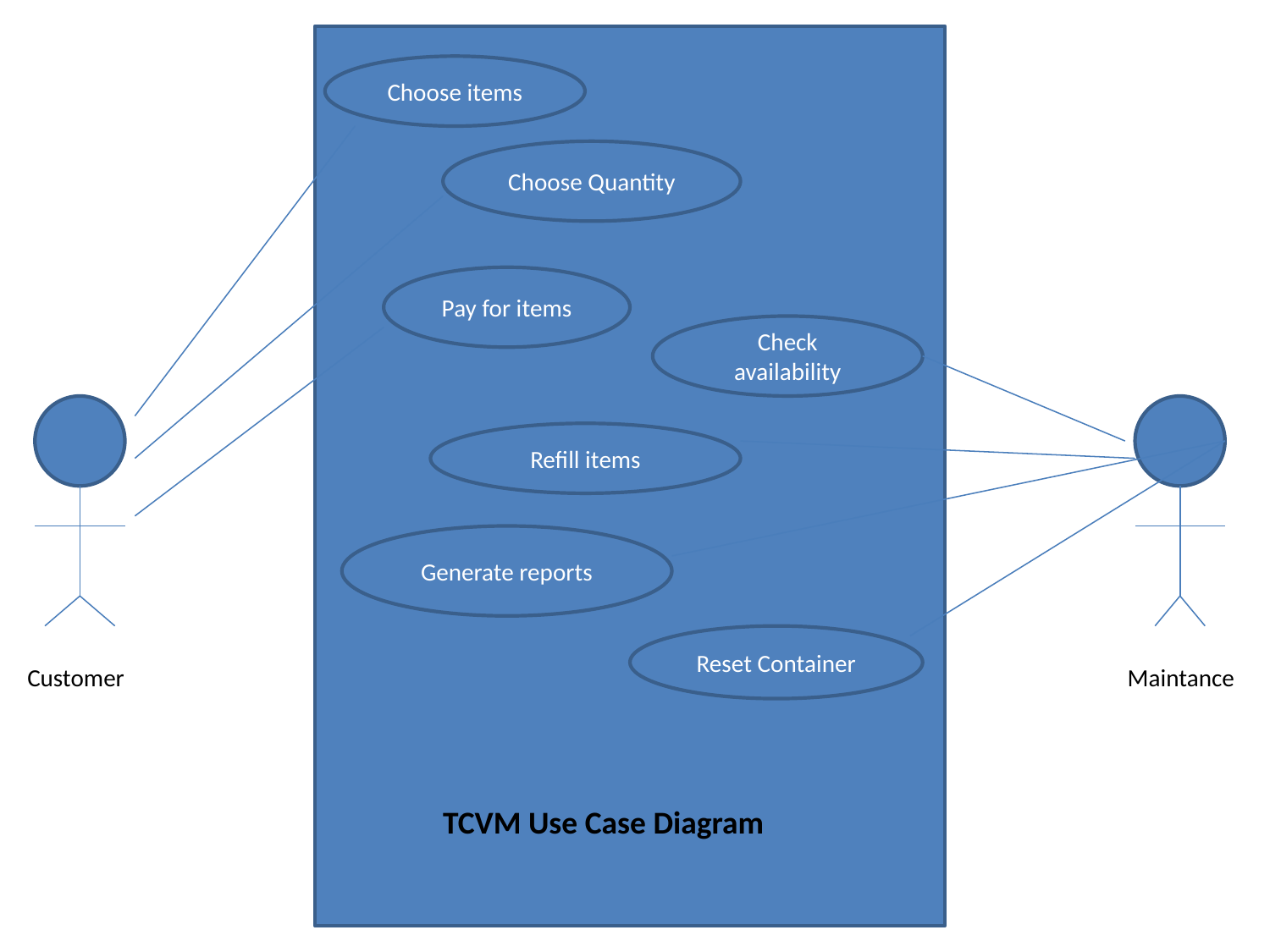

Choose items
Choose Quantity
Pay for items
Check availability

Refill items
Generate reports
Reset Container
Customer
Maintance
TCVM Use Case Diagram